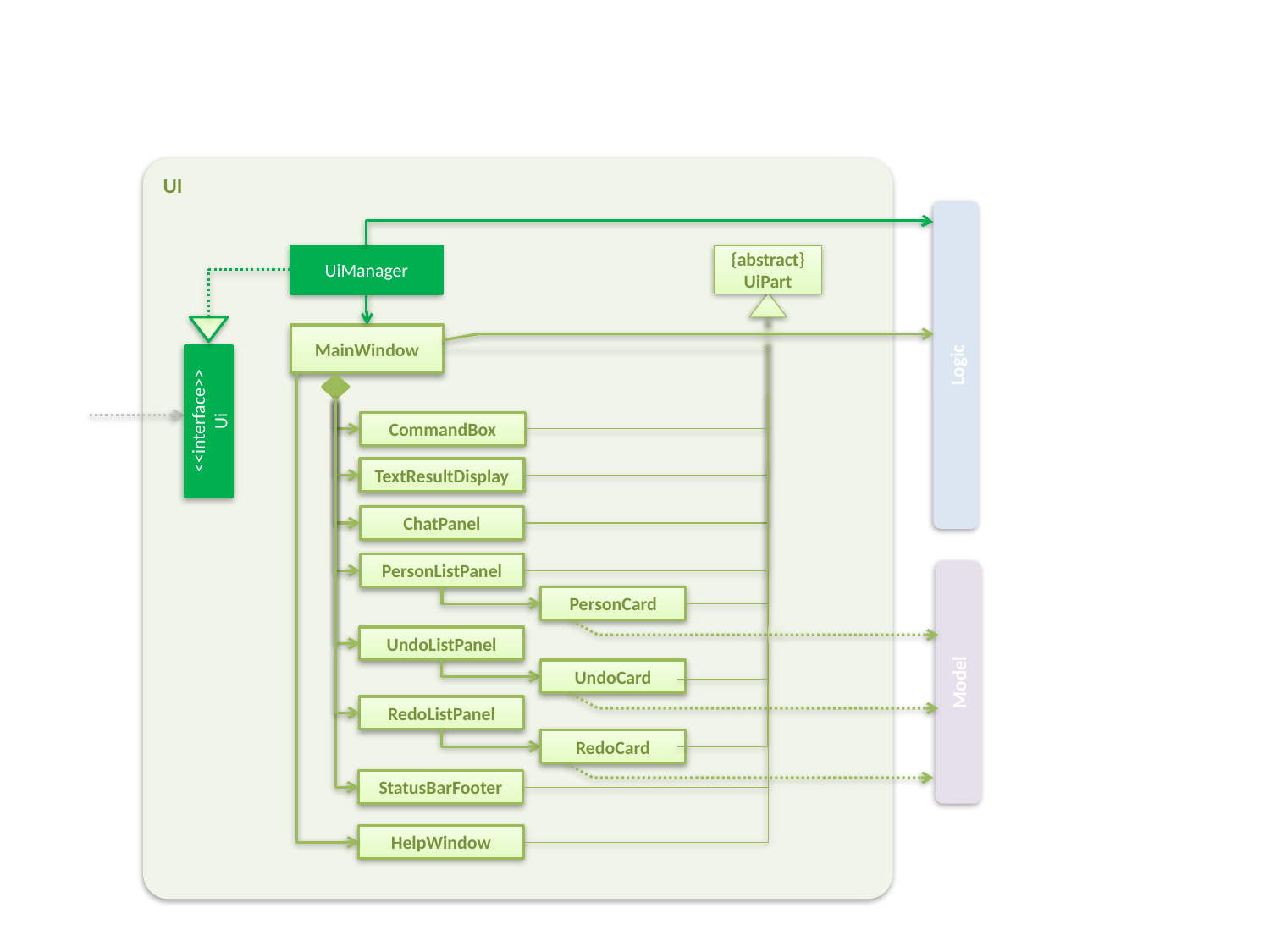

UI
UiManager
{abstract}
UiPart

MainWindow

Logic

<<interface>>
Ui
CommandBox
TextResultDisplay
ChatPanel
PersonListPanel
PersonCard

UndoListPanel
Model
UndoCard

RedoListPanel
RedoCard

StatusBarFooter
HelpWindow